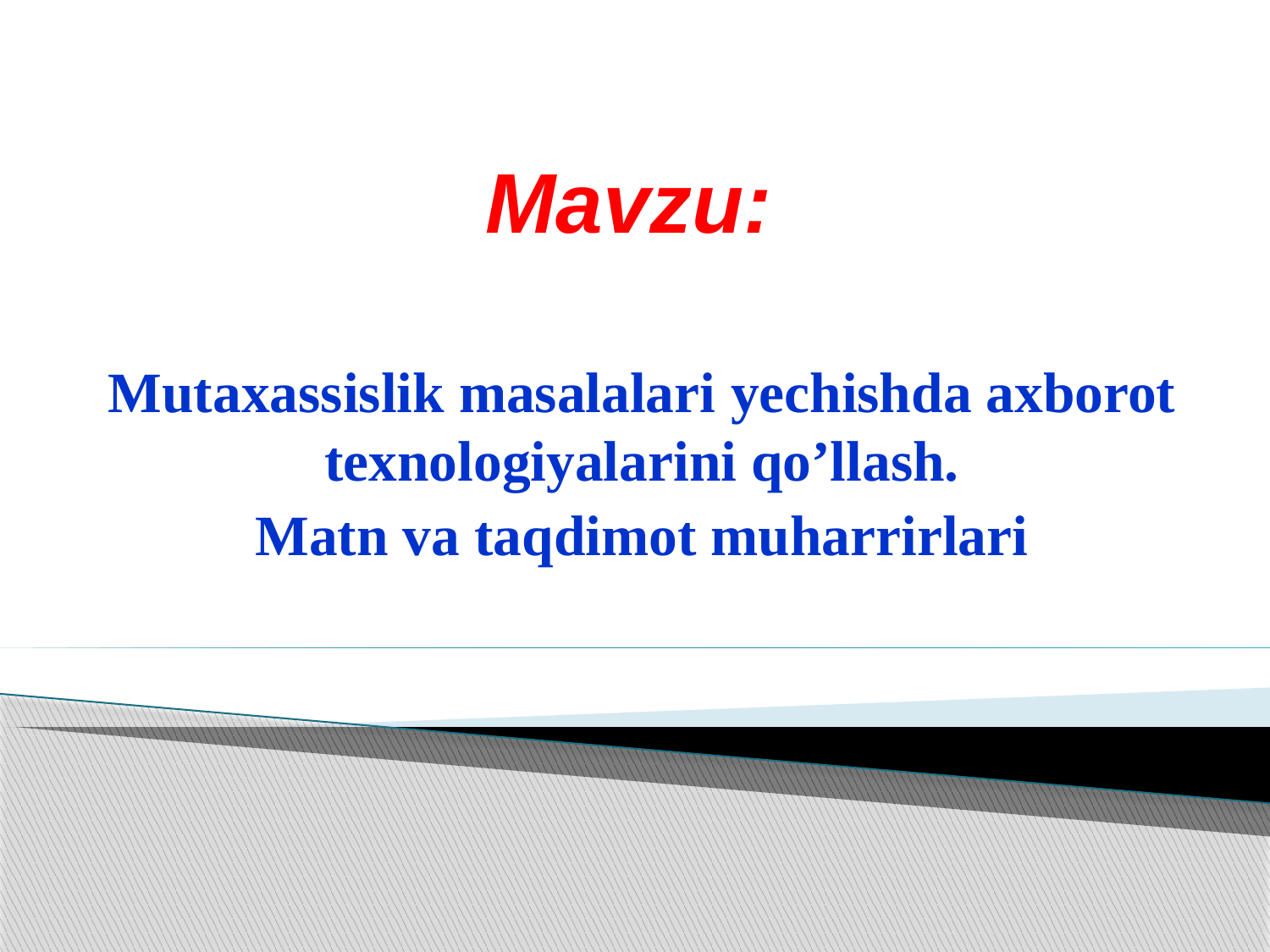

# Mavzu:

Mutaxassislik masalalari уechishda axborot texnologiyalarini qo’llash.
Matn va taqdimot muharrirlari